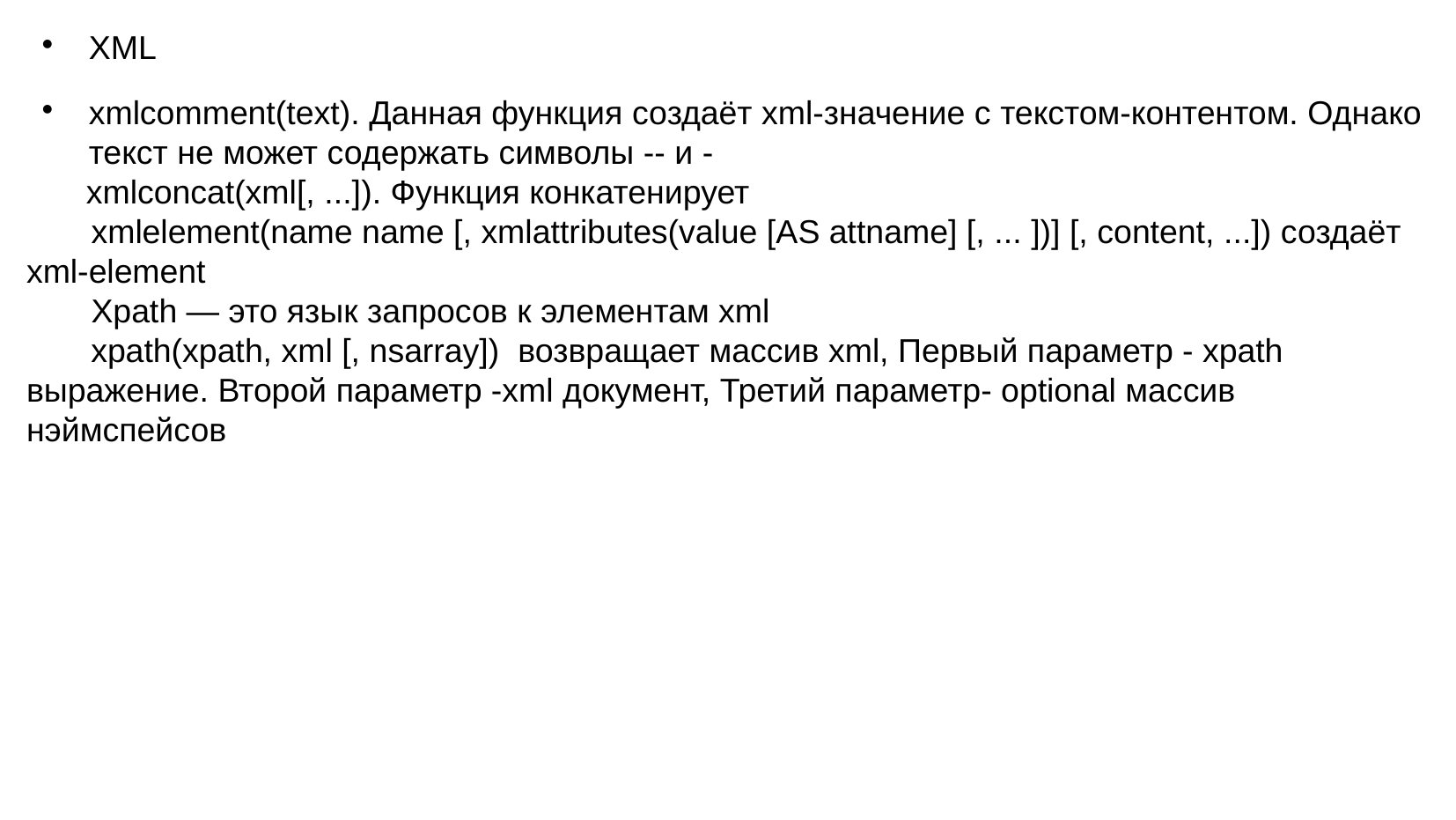

XML
xmlcomment(text). Данная функция создаёт xml-значение с текстом-контентом. Однако текст не может содержать символы -- и -
           xmlconcat(xml[, ...]). Функция конкатенирует
       xmlelement(name name [, xmlattributes(value [AS attname] [, ... ])] [, content, ...]) создаёт xml-element
       Xpath — это язык запросов к элементам xml
       xpath(xpath, xml [, nsarray])  возвращает массив xml, Первый параметр - xpath выражение. Второй параметр -xml документ, Третий параметр- optional массив нэймспейсов